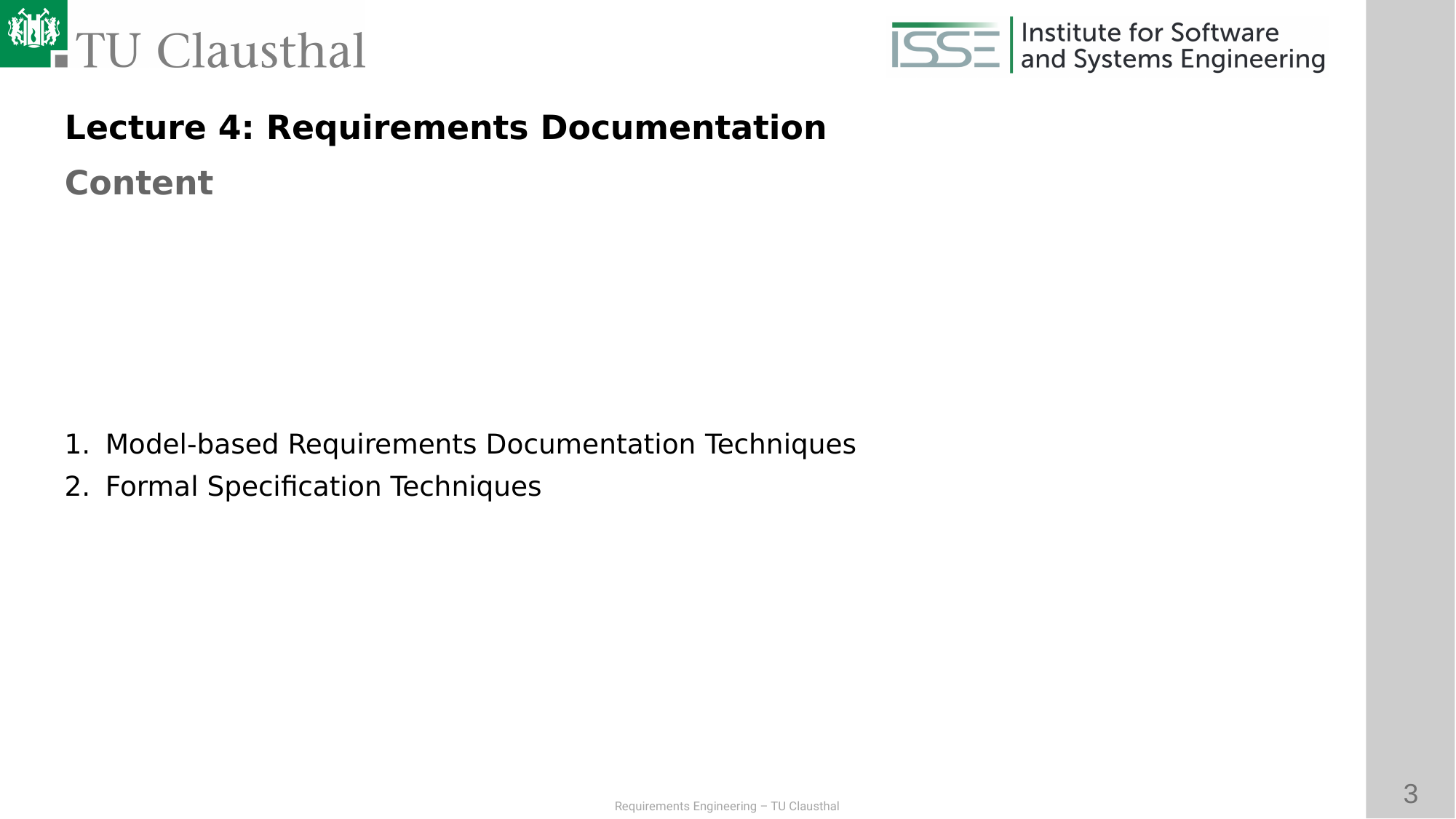

Lecture 4: Requirements Documentation
Content
Model-based Requirements Documentation Techniques
Formal Specification Techniques